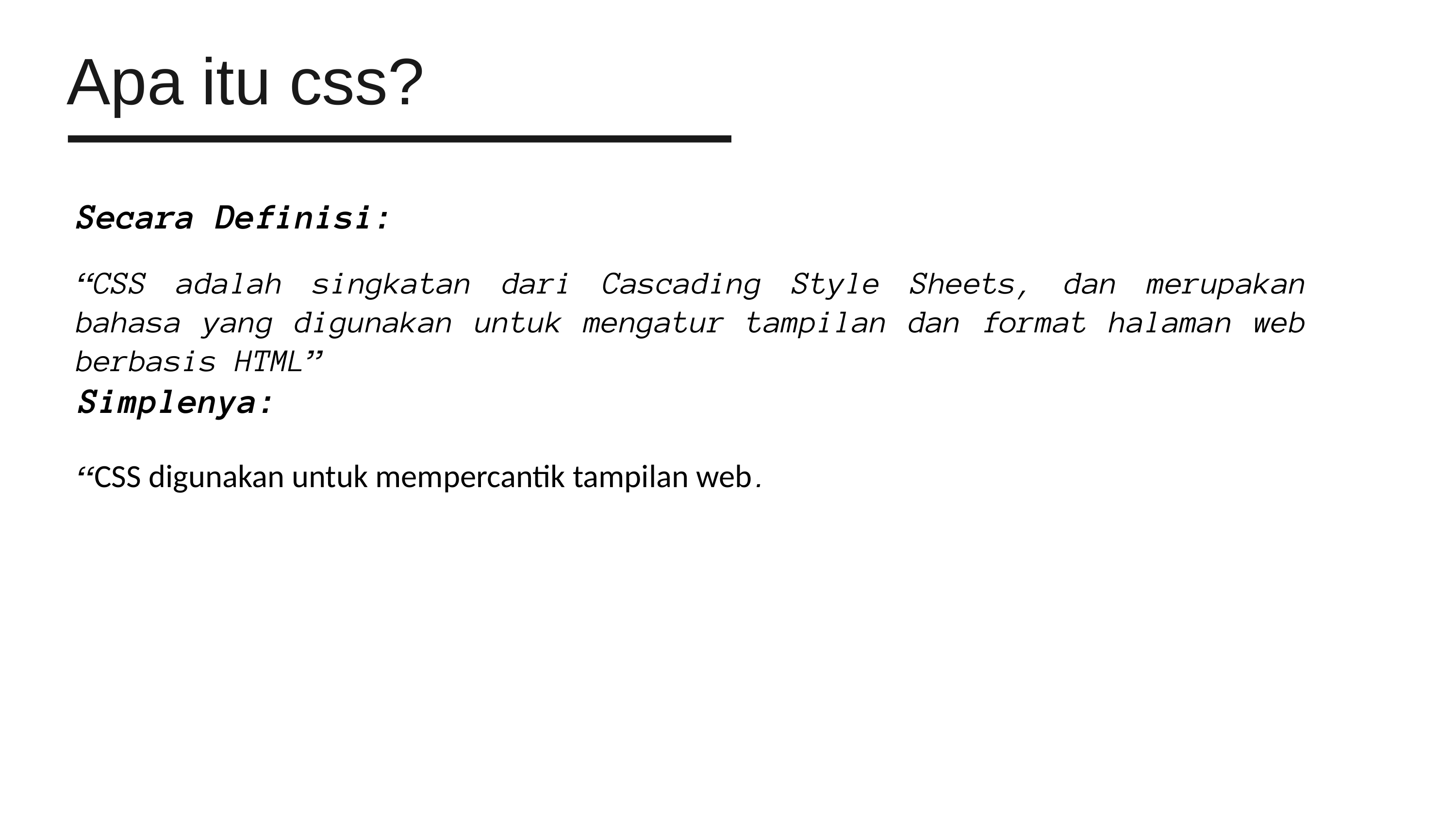

Apa itu css?

Secara Definisi:
“CSS adalah singkatan dari Cascading Style Sheets, dan merupakan bahasa yang digunakan untuk mengatur tampilan dan format halaman web berbasis HTML”
Simplenya:
“CSS digunakan untuk mempercantik tampilan web.